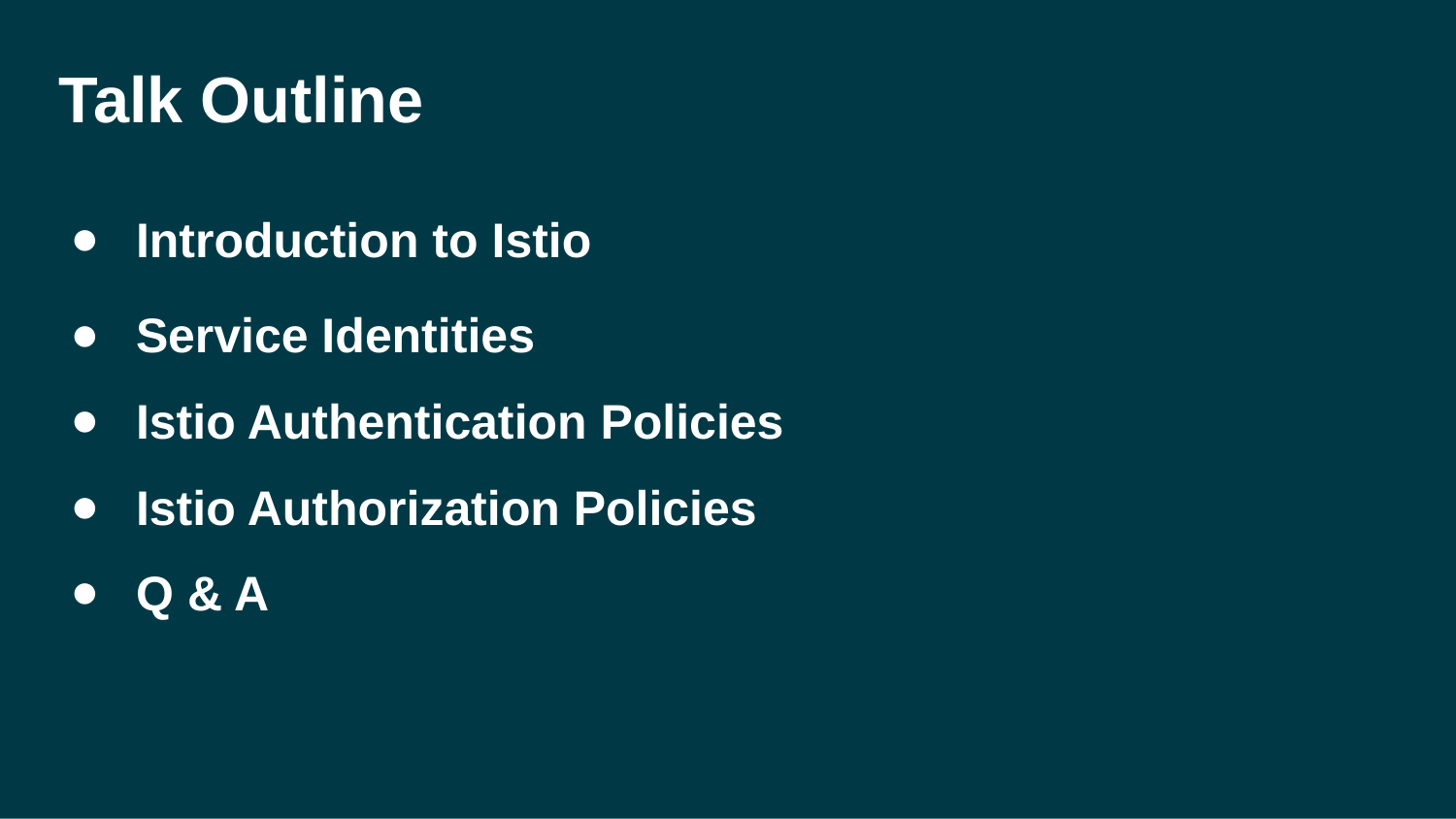

# Talk Outline
Introduction to Istio
Service Identities
Istio Authentication Policies
Istio Authorization Policies
Q & A